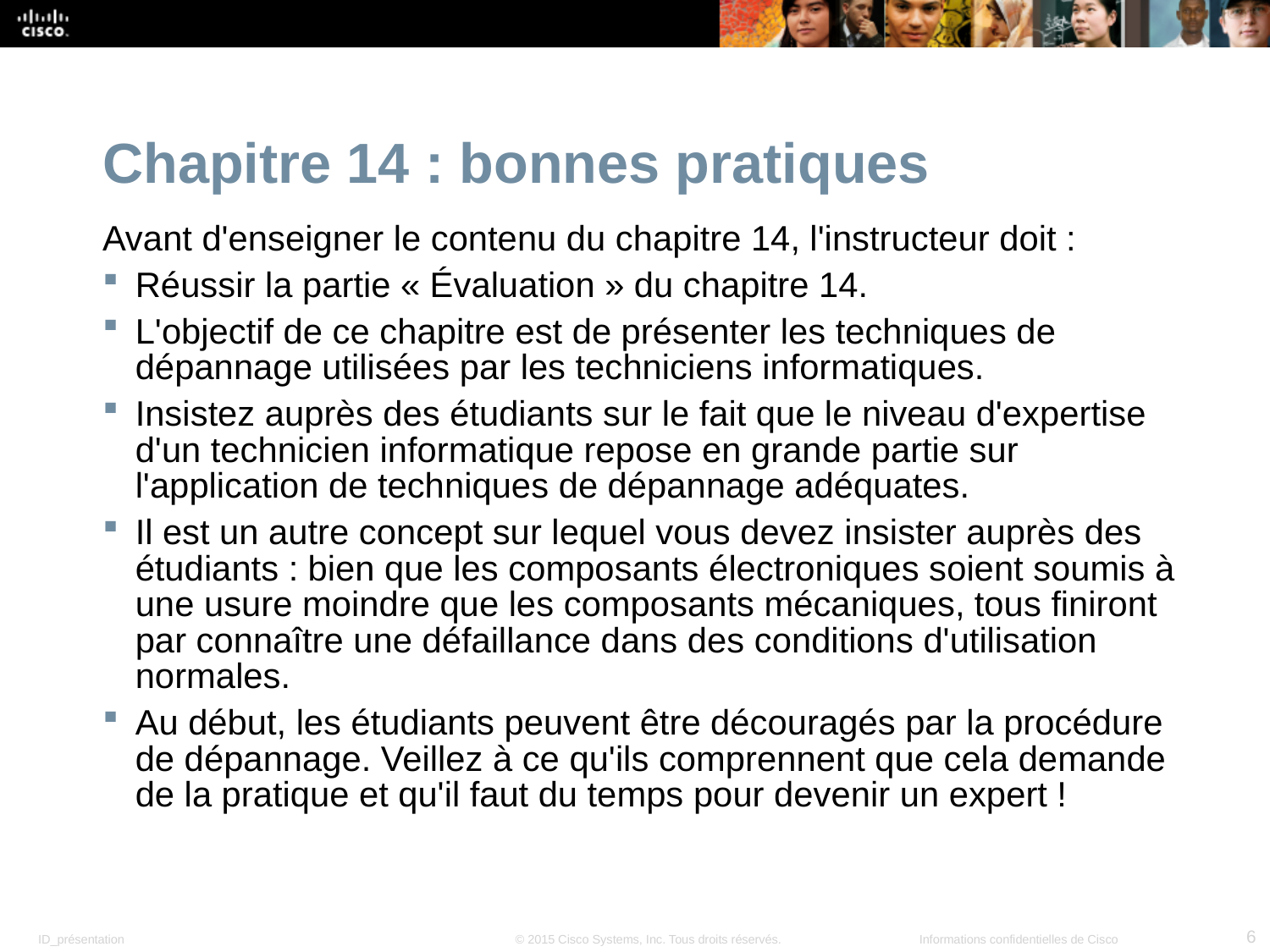

Chapitre 14 : bonnes pratiques
Avant d'enseigner le contenu du chapitre 14, l'instructeur doit :
Réussir la partie « Évaluation » du chapitre 14.
L'objectif de ce chapitre est de présenter les techniques de dépannage utilisées par les techniciens informatiques.
Insistez auprès des étudiants sur le fait que le niveau d'expertise d'un technicien informatique repose en grande partie sur l'application de techniques de dépannage adéquates.
Il est un autre concept sur lequel vous devez insister auprès des étudiants : bien que les composants électroniques soient soumis à une usure moindre que les composants mécaniques, tous finiront par connaître une défaillance dans des conditions d'utilisation normales.
Au début, les étudiants peuvent être découragés par la procédure de dépannage. Veillez à ce qu'ils comprennent que cela demande de la pratique et qu'il faut du temps pour devenir un expert !